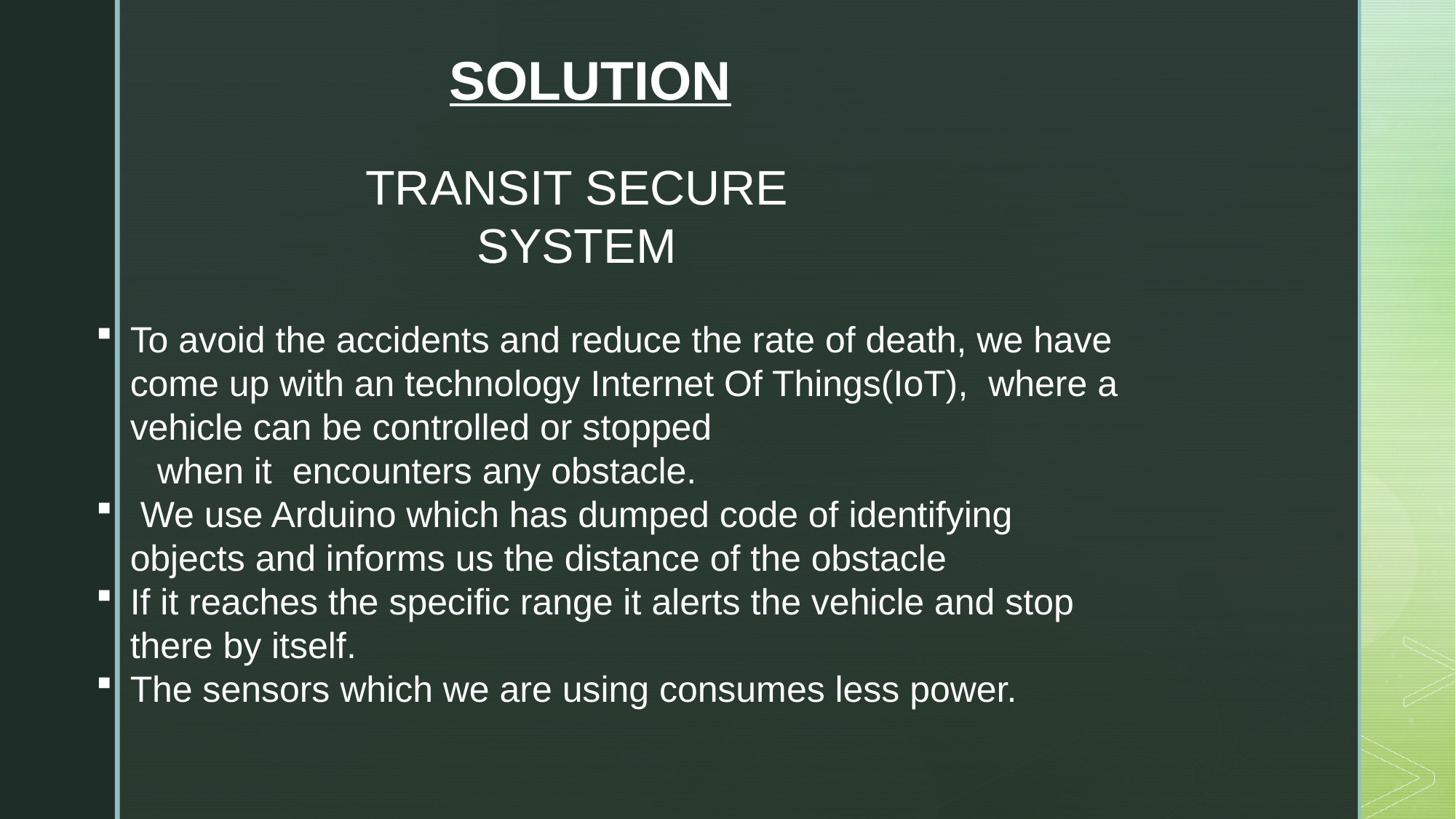

SOLUTION
TRANSIT SECURE SYSTEM
To avoid the accidents and reduce the rate of death, we have come up with an technology Internet Of Things(IoT),  where a vehicle can be controlled or stopped
      when it  encounters any obstacle.
 We use Arduino which has dumped code of identifying objects and informs us the distance of the obstacle
If it reaches the specific range it alerts the vehicle and stop there by itself.
The sensors which we are using consumes less power.